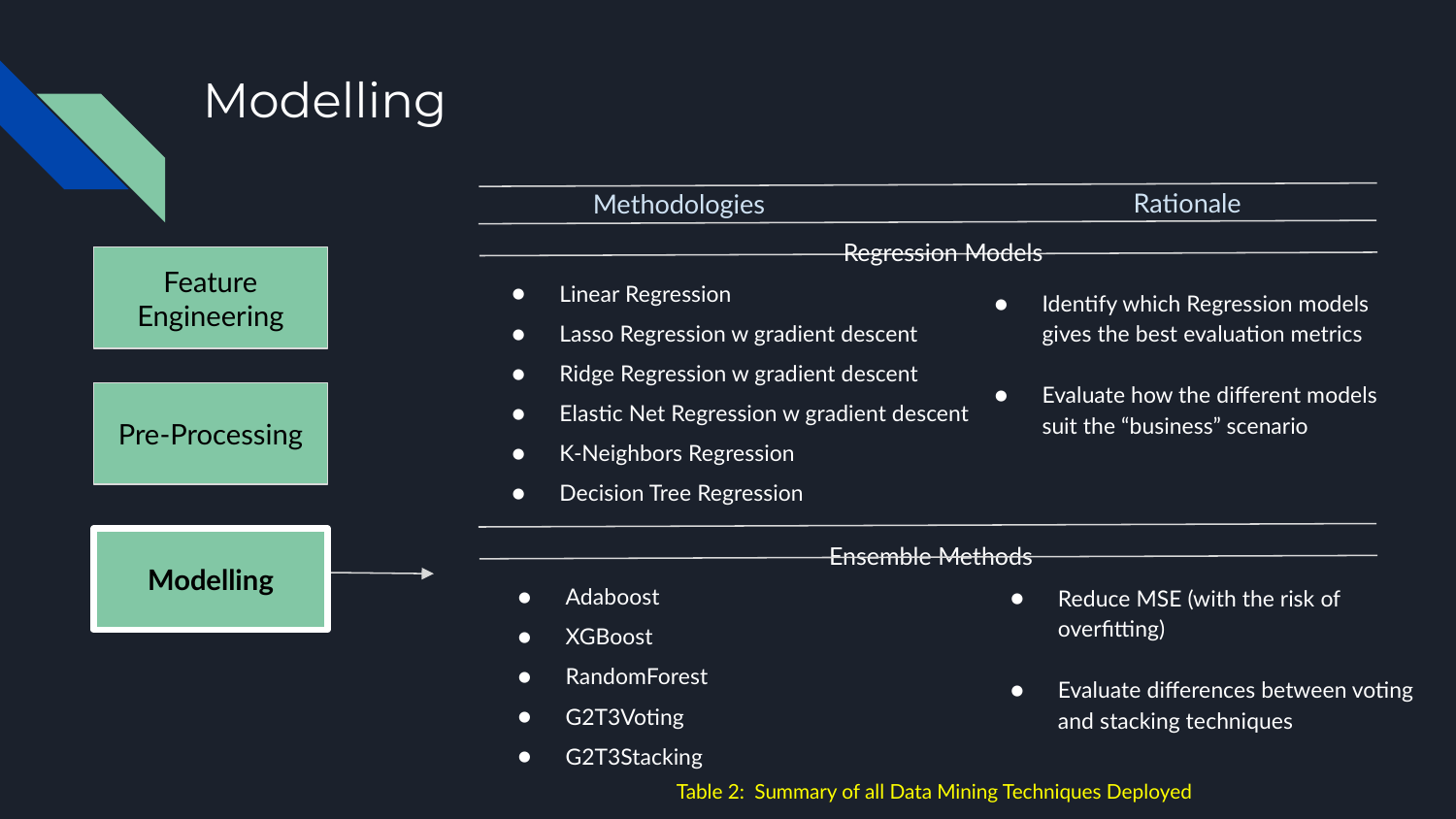

# Modelling
Rationale
Methodologies
Regression Models

Linear Regression
Lasso Regression w gradient descent
Ridge Regression w gradient descent
Elastic Net Regression w gradient descent
K-Neighbors Regression
Decision Tree Regression
Feature Engineering
Identify which Regression models gives the best evaluation metrics

Evaluate how the different models suit the “business” scenario
Pre-Processing
Ensemble Methods
Adaboost
XGBoost
RandomForest
G2T3Voting
G2T3Stacking

Modelling
Reduce MSE (with the risk of overfitting)

Evaluate differences between voting and stacking techniques

Table 2:  Summary of all Data Mining Techniques Deployed